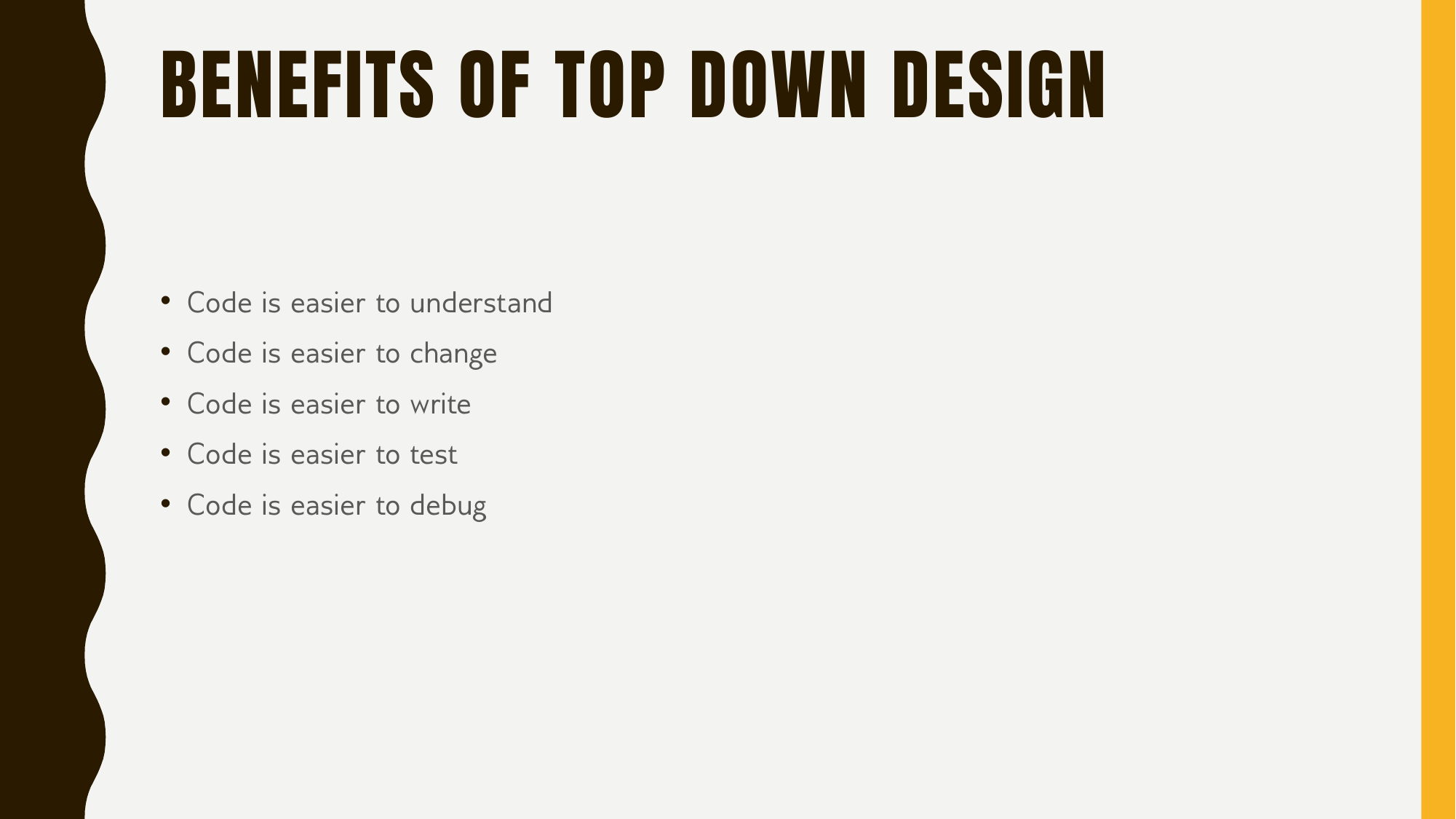

# Benefits of Top Down Design
Code is easier to understand
Code is easier to change
Code is easier to write
Code is easier to test
Code is easier to debug